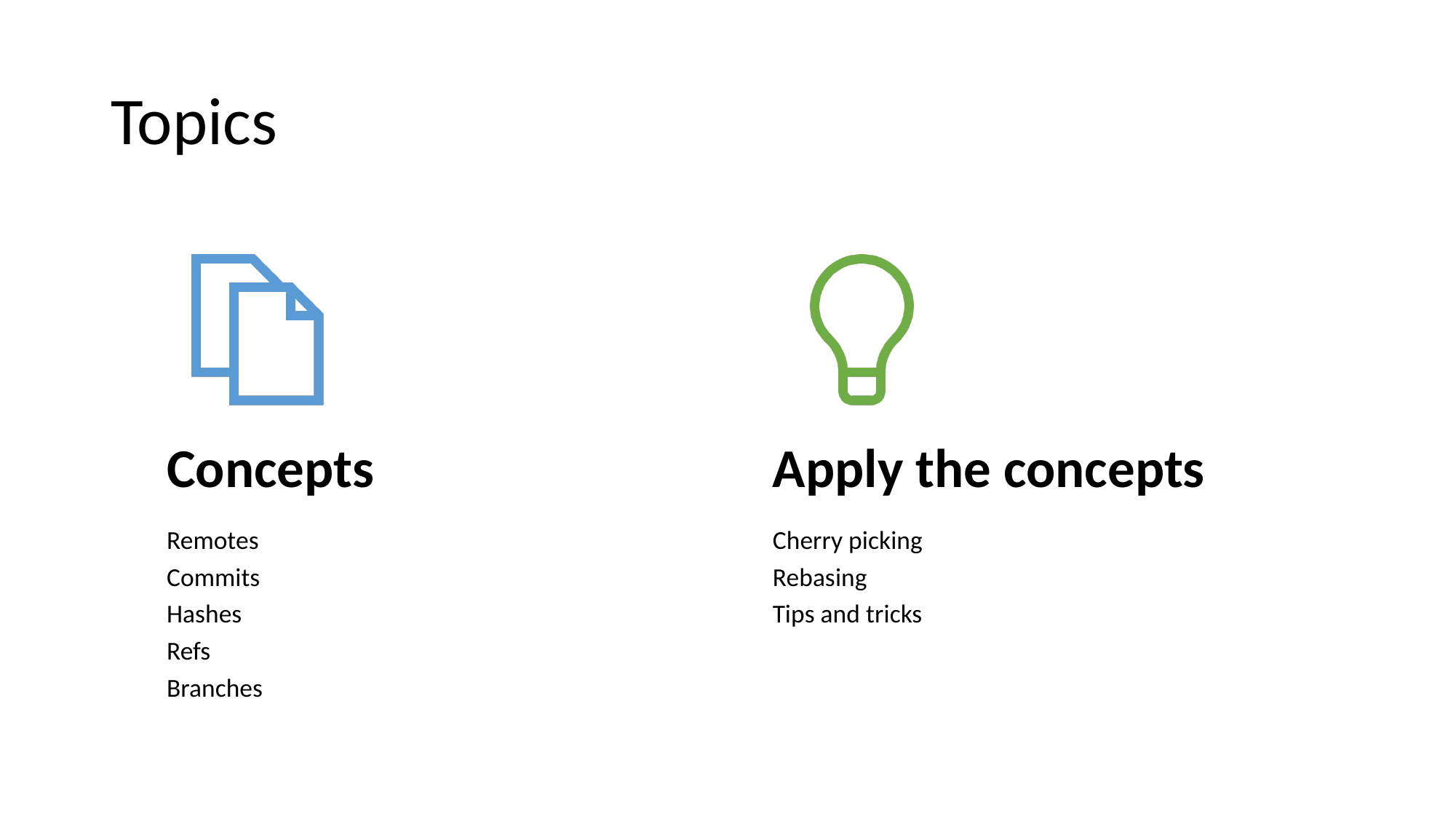

# Topics
Concepts
Remotes
Commits
Hashes
Refs
Branches
Apply the concepts
Cherry picking
Rebasing
Tips and tricks